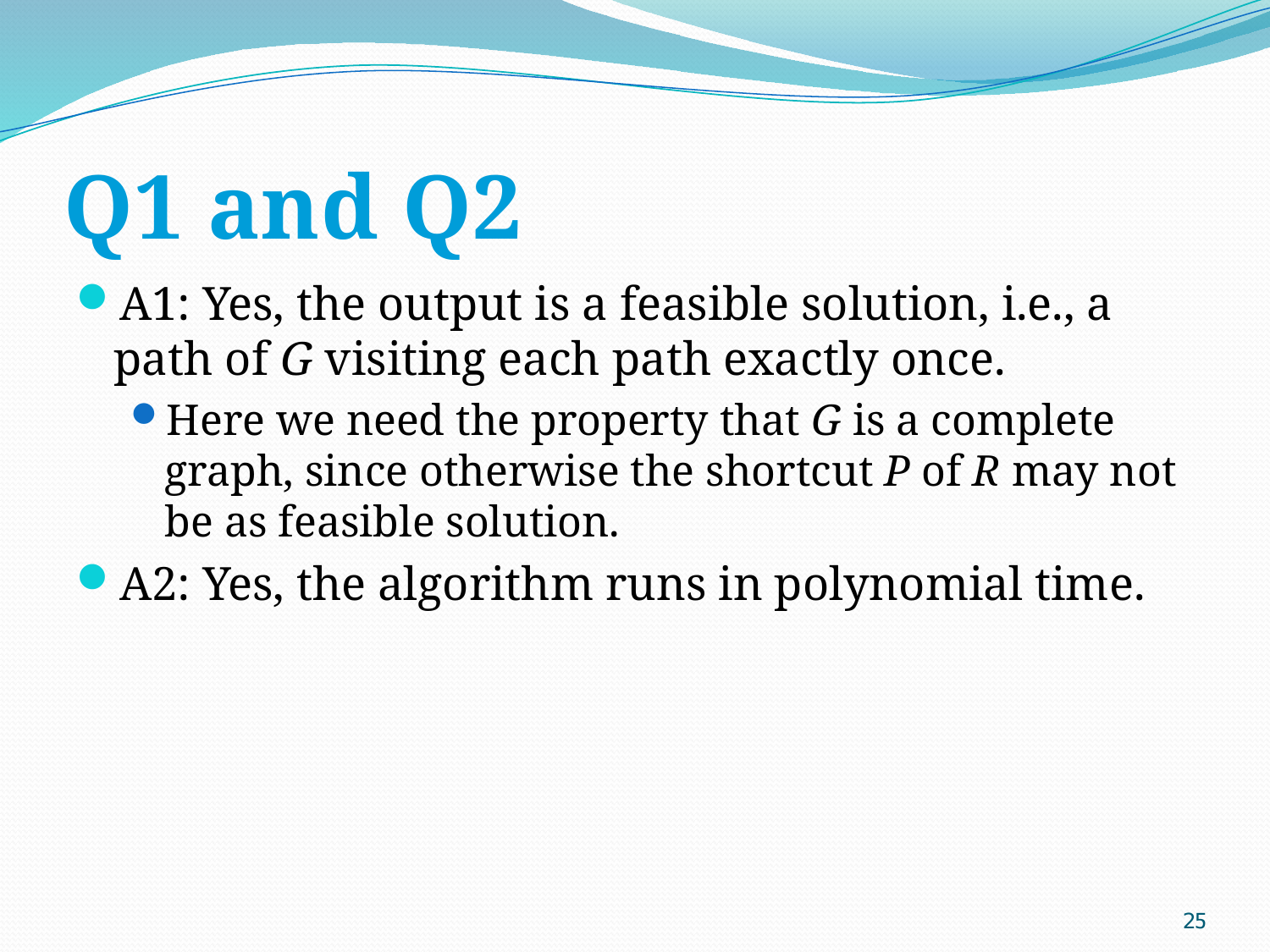

# Q1 and Q2
A1: Yes, the output is a feasible solution, i.e., a path of G visiting each path exactly once.
Here we need the property that G is a complete graph, since otherwise the shortcut P of R may not be as feasible solution.
A2: Yes, the algorithm runs in polynomial time.
25